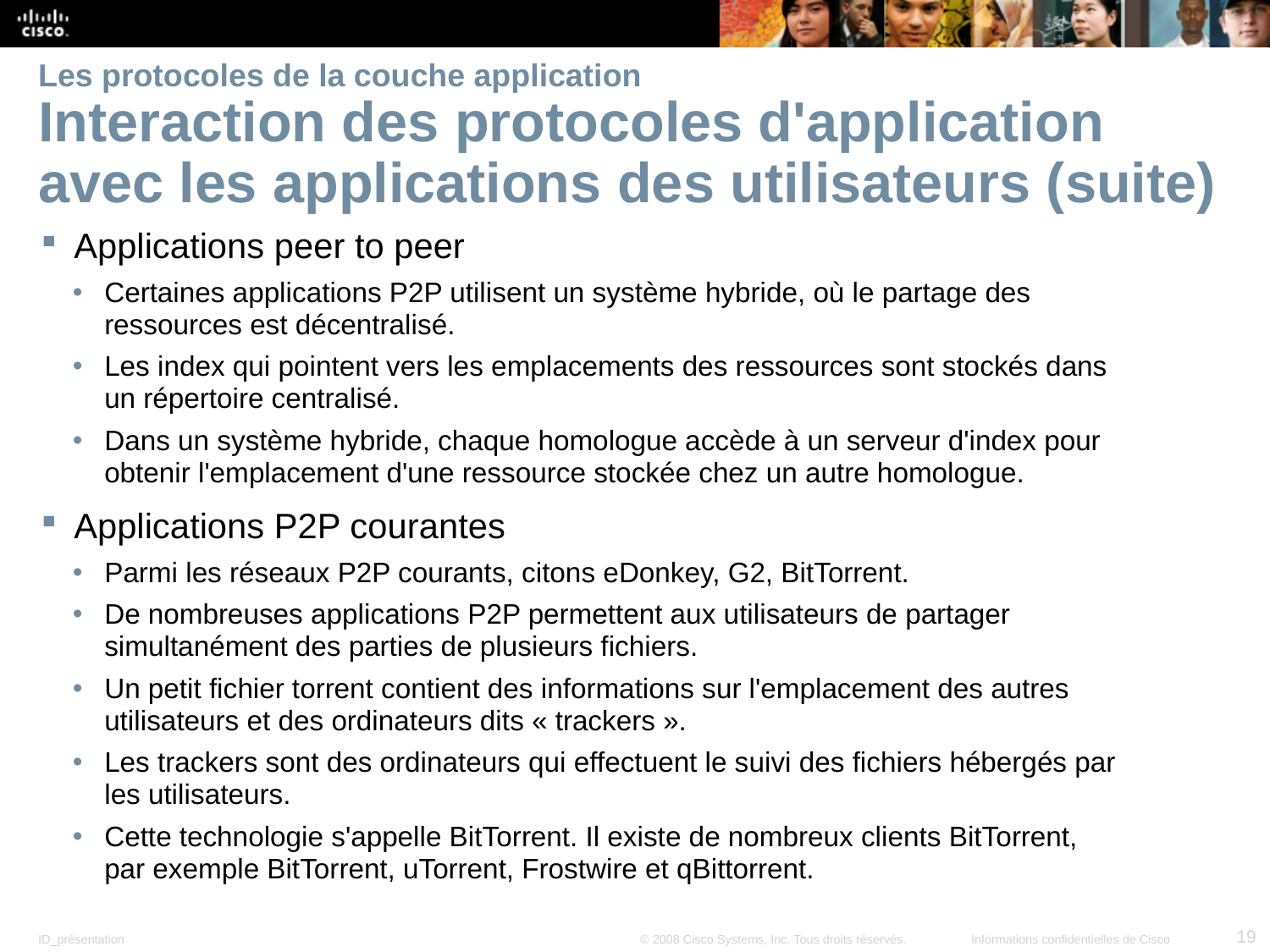

# Les protocoles de la couche application Interaction des protocoles d'application avec les applications des utilisateurs (suite)
Applications peer to peer
Certaines applications P2P utilisent un système hybride, où le partage des ressources est décentralisé.
Les index qui pointent vers les emplacements des ressources sont stockés dans un répertoire centralisé.
Dans un système hybride, chaque homologue accède à un serveur d'index pour obtenir l'emplacement d'une ressource stockée chez un autre homologue.
Applications P2P courantes
Parmi les réseaux P2P courants, citons eDonkey, G2, BitTorrent.
De nombreuses applications P2P permettent aux utilisateurs de partager simultanément des parties de plusieurs fichiers.
Un petit fichier torrent contient des informations sur l'emplacement des autres utilisateurs et des ordinateurs dits « trackers ».
Les trackers sont des ordinateurs qui effectuent le suivi des fichiers hébergés par les utilisateurs.
Cette technologie s'appelle BitTorrent. Il existe de nombreux clients BitTorrent, par exemple BitTorrent, uTorrent, Frostwire et qBittorrent.